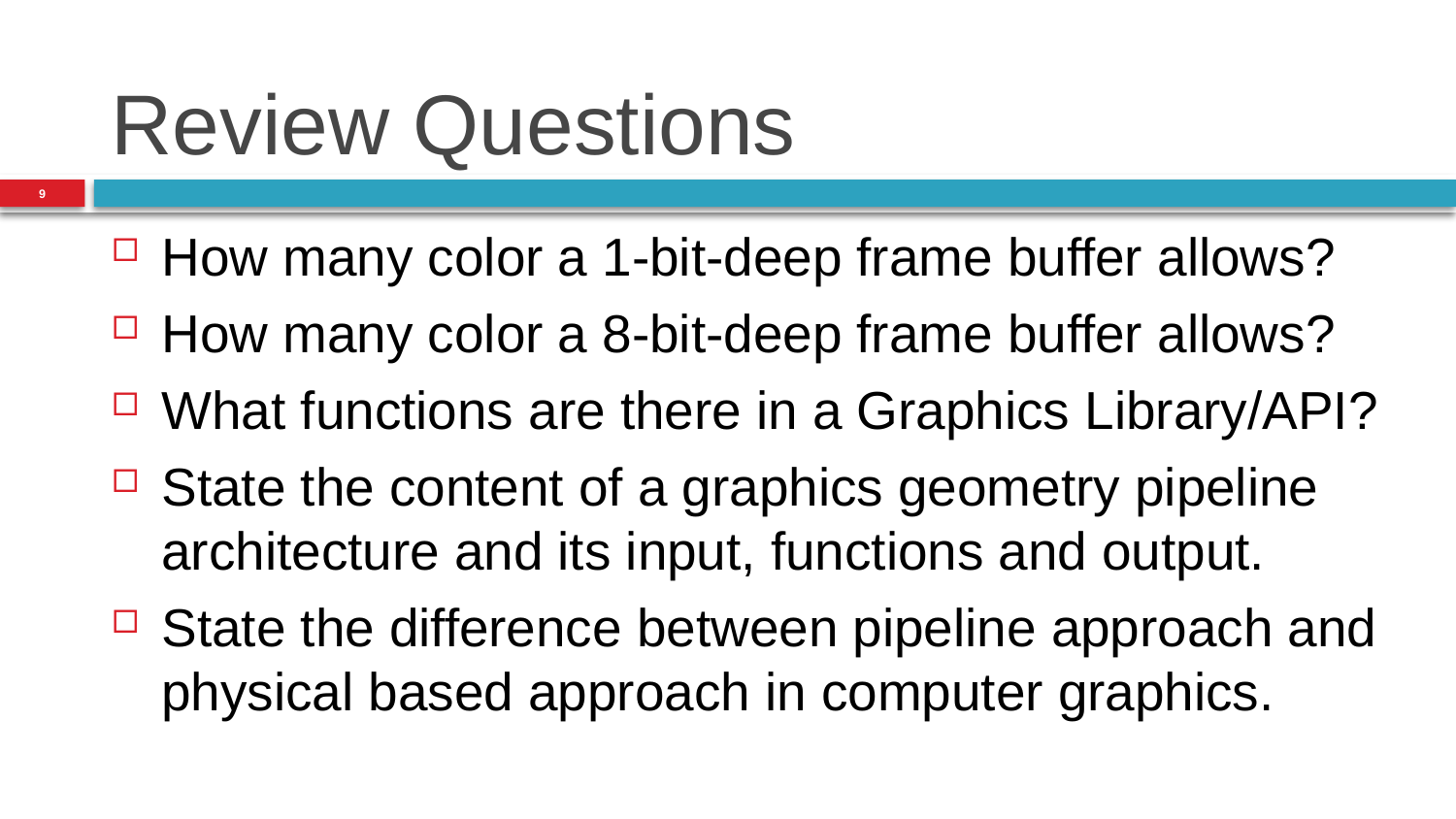

# Review Questions
9
How many color a 1-bit-deep frame buffer allows?
How many color a 8-bit-deep frame buffer allows?
What functions are there in a Graphics Library/API?
State the content of a graphics geometry pipeline architecture and its input, functions and output.
State the difference between pipeline approach and physical based approach in computer graphics.